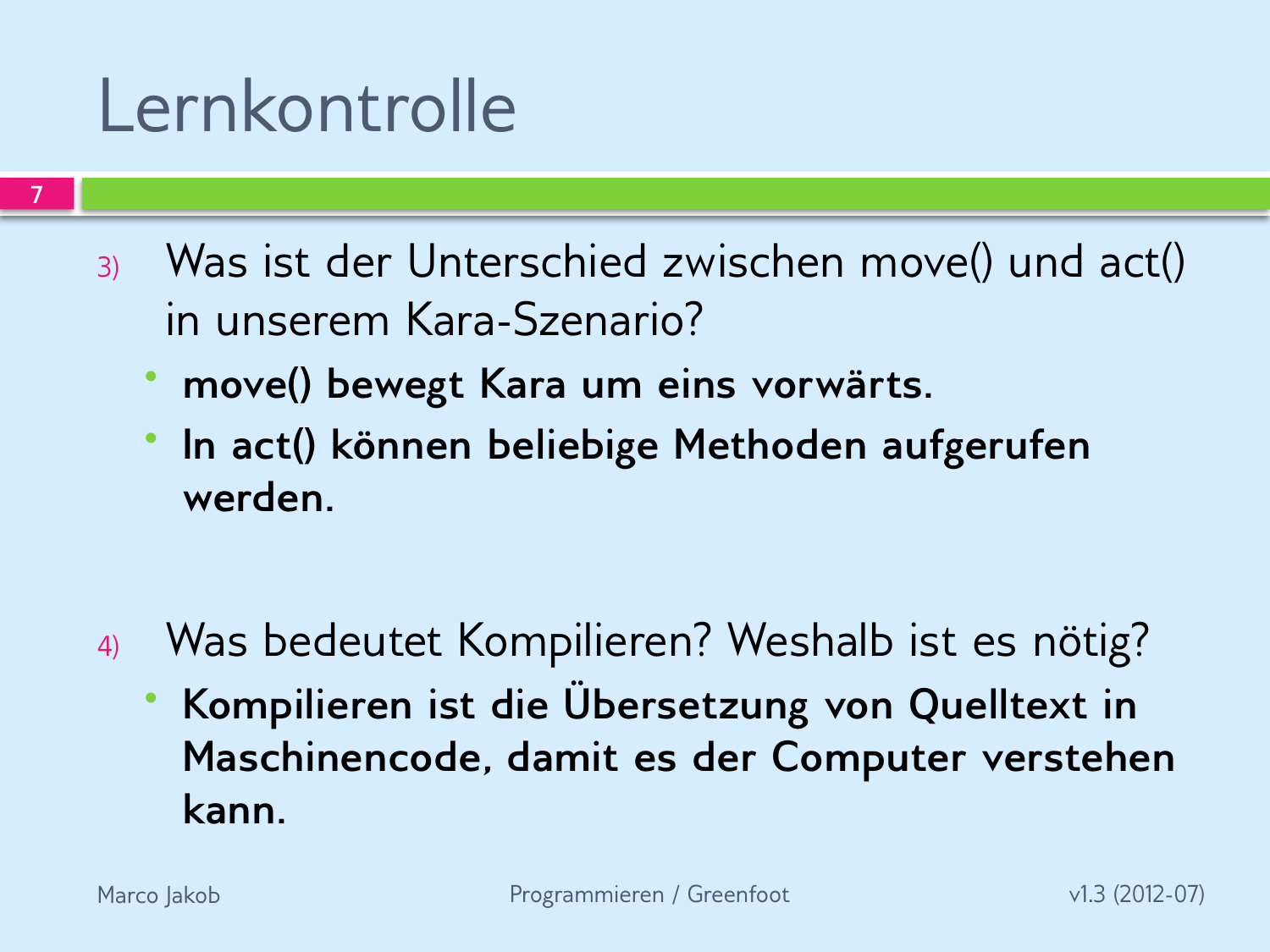

# Lernkontrolle
7
Was ist der Unterschied zwischen move() und act() in unserem Kara-Szenario?
move() bewegt Kara um eins vorwärts.
In act() können beliebige Methoden aufgerufen werden.

Was bedeutet Kompilieren? Weshalb ist es nötig?
Kompilieren ist die Übersetzung von Quelltext in Maschinencode, damit es der Computer verstehen kann.

Programmieren / Greenfoot
v1.3 (2012-07)